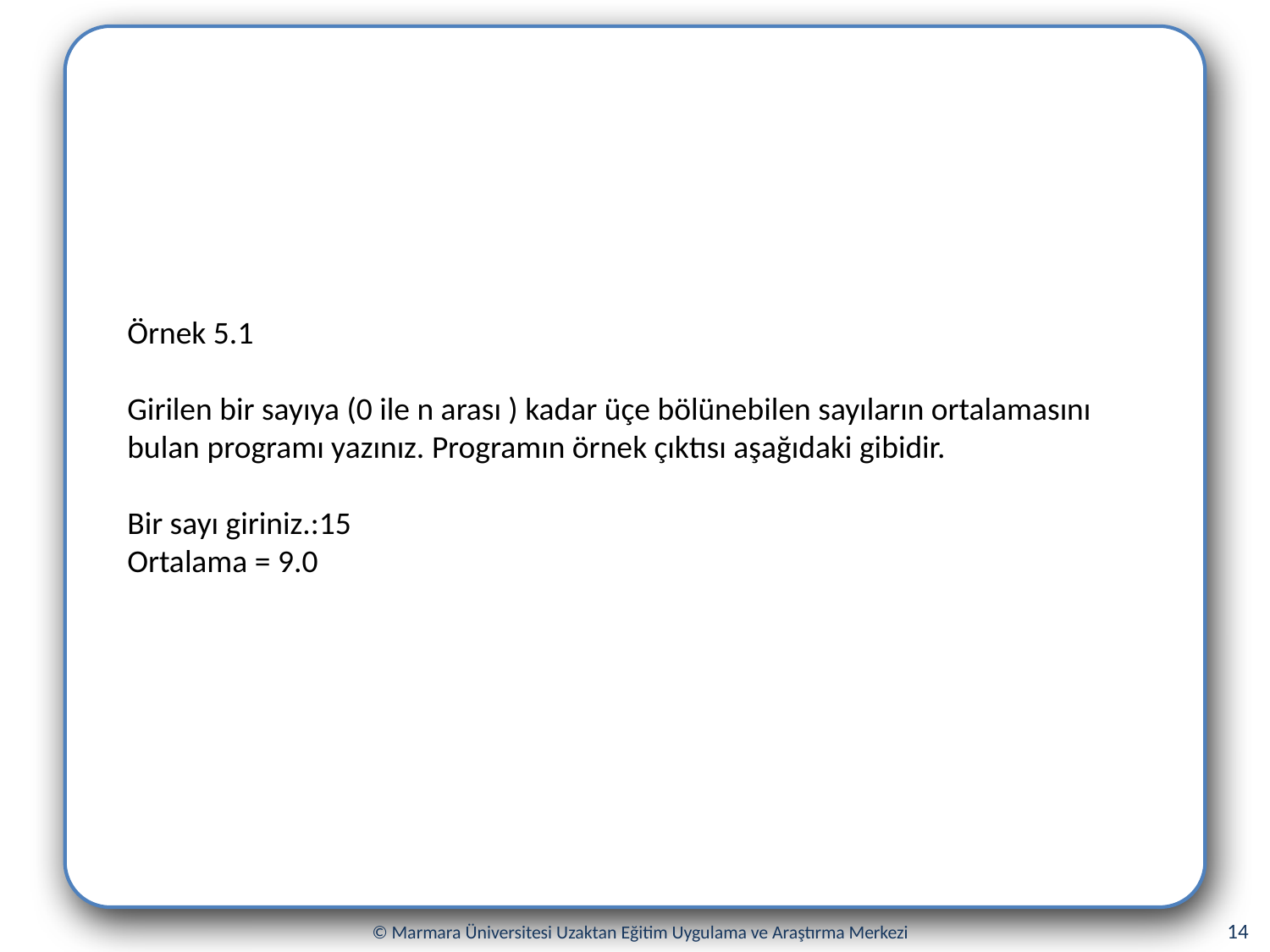

Örnek 5.1

Girilen bir sayıya (0 ile n arası ) kadar üçe bölünebilen sayıların ortalamasını bulan programı yazınız. Programın örnek çıktısı aşağıdaki gibidir.

Bir sayı giriniz.:15
Ortalama = 9.0
14
© Marmara Üniversitesi Uzaktan Eğitim Uygulama ve Araştırma Merkezi